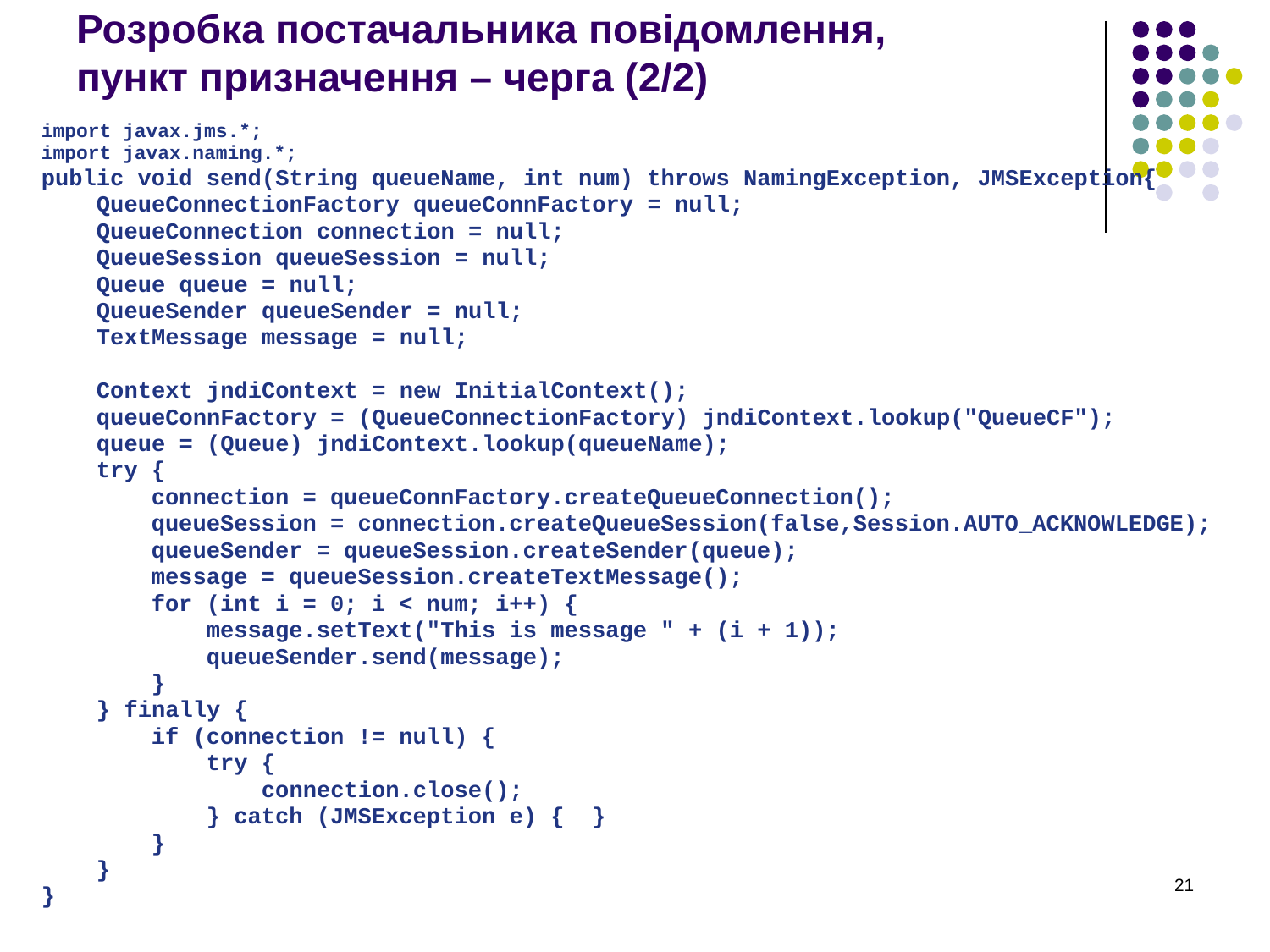

# Розробка постачальника повідомлення, пункт призначення – черга (2/2)
import javax.jms.*;
import javax.naming.*;
public void send(String queueName, int num) throws NamingException, JMSException{
    QueueConnectionFactory queueConnFactory = null;
    QueueConnection connection = null;
    QueueSession queueSession = null;
    Queue queue = null;
    QueueSender queueSender = null;
    TextMessage message = null;

    Context jndiContext = new InitialContext();
    queueConnFactory = (QueueConnectionFactory) jndiContext.lookup("QueueCF");
    queue = (Queue) jndiContext.lookup(queueName);
    try {
        connection = queueConnFactory.createQueueConnection();
        queueSession = connection.createQueueSession(false,Session.AUTO_ACKNOWLEDGE);
        queueSender = queueSession.createSender(queue);
        message = queueSession.createTextMessage();
        for (int i = 0; i < num; i++) {
            message.setText("This is message " + (i + 1));
            queueSender.send(message);
        }
    } finally {
        if (connection != null) {
            try {
                connection.close();
            } catch (JMSException e) {  }
        }
    }
}
21